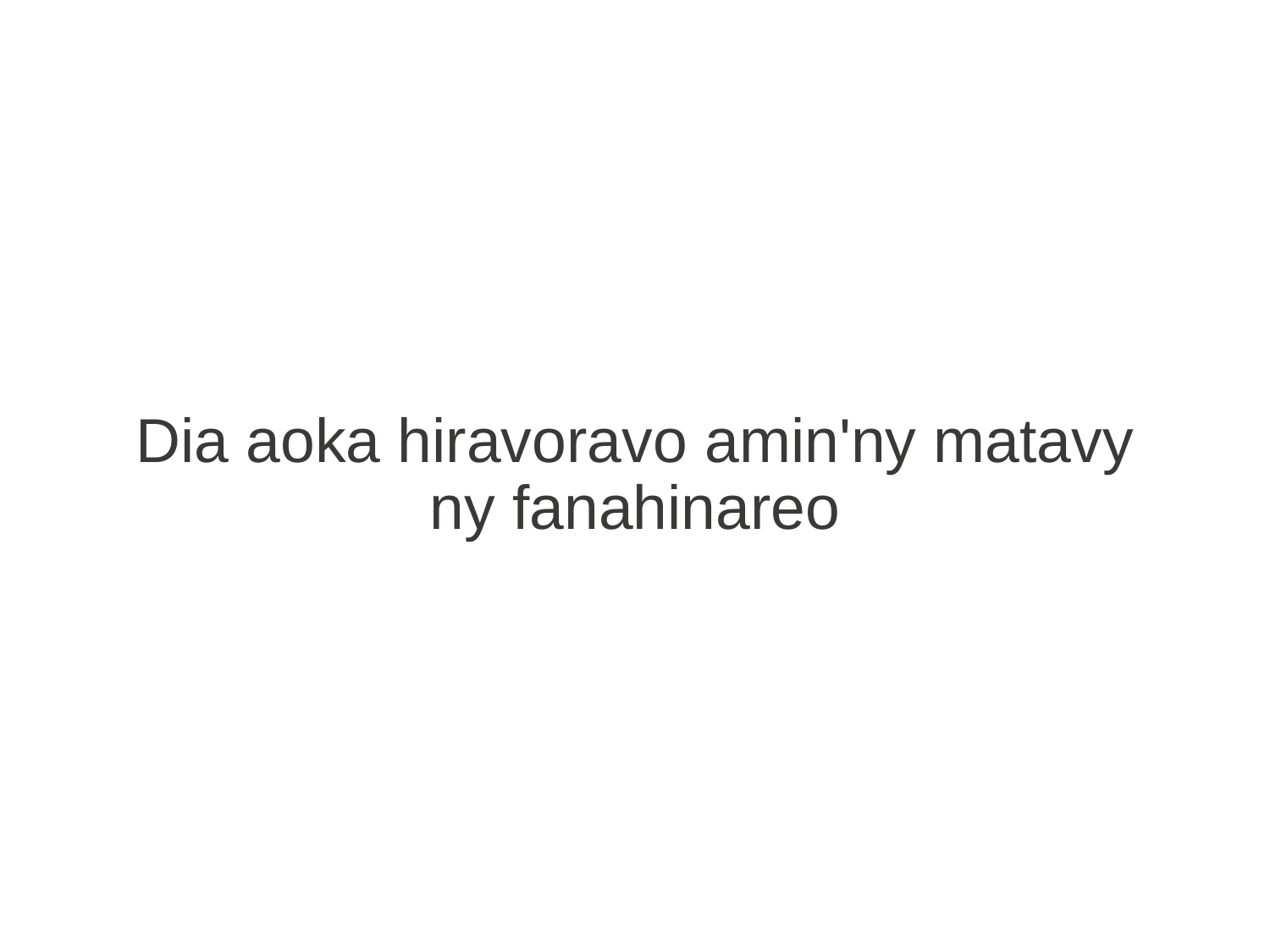

Dia aoka hiravoravo amin'ny matavy
ny fanahinareo